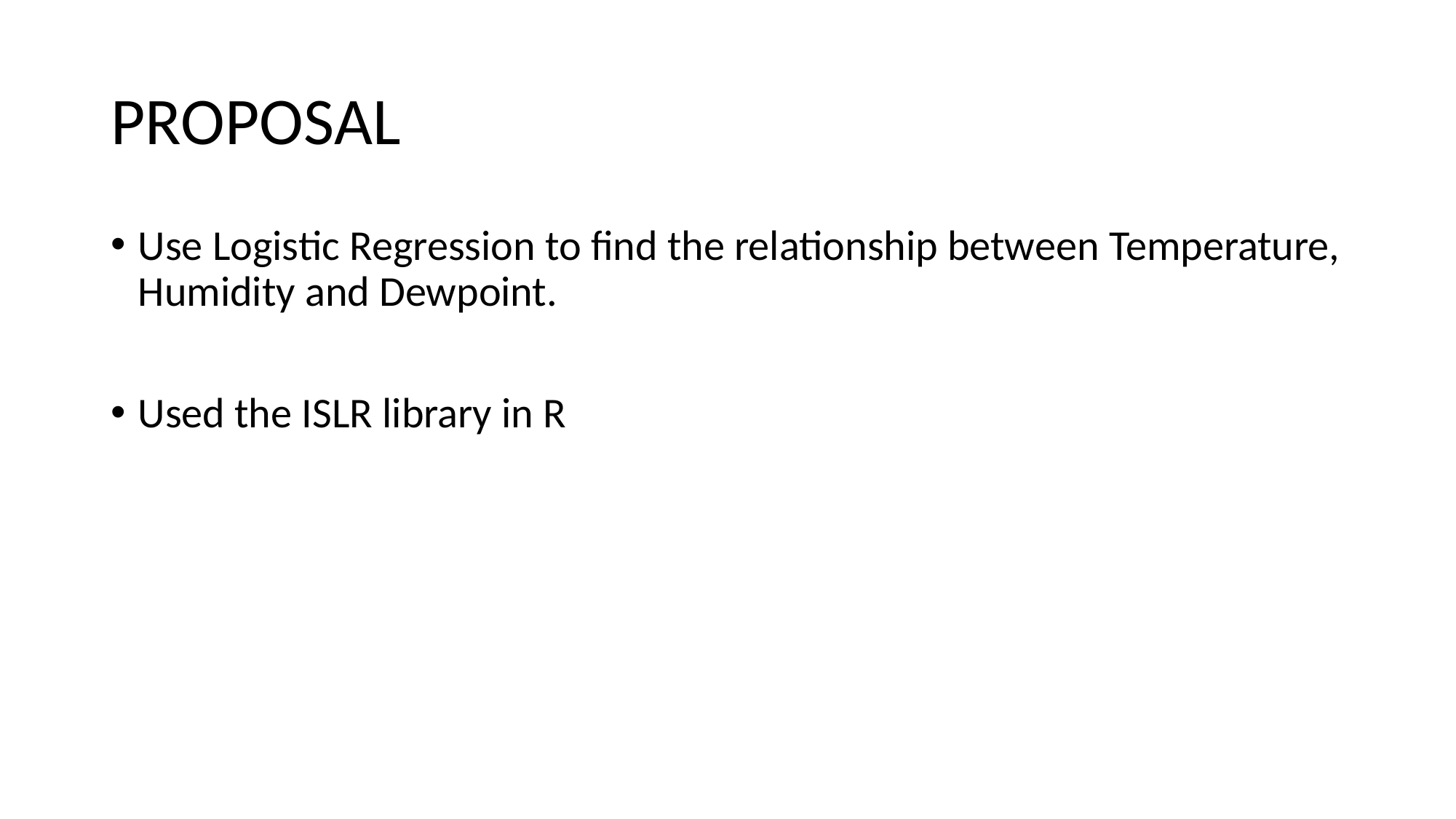

# PROPOSAL
Use Logistic Regression to find the relationship between Temperature, Humidity and Dewpoint.

Used the ISLR library in R